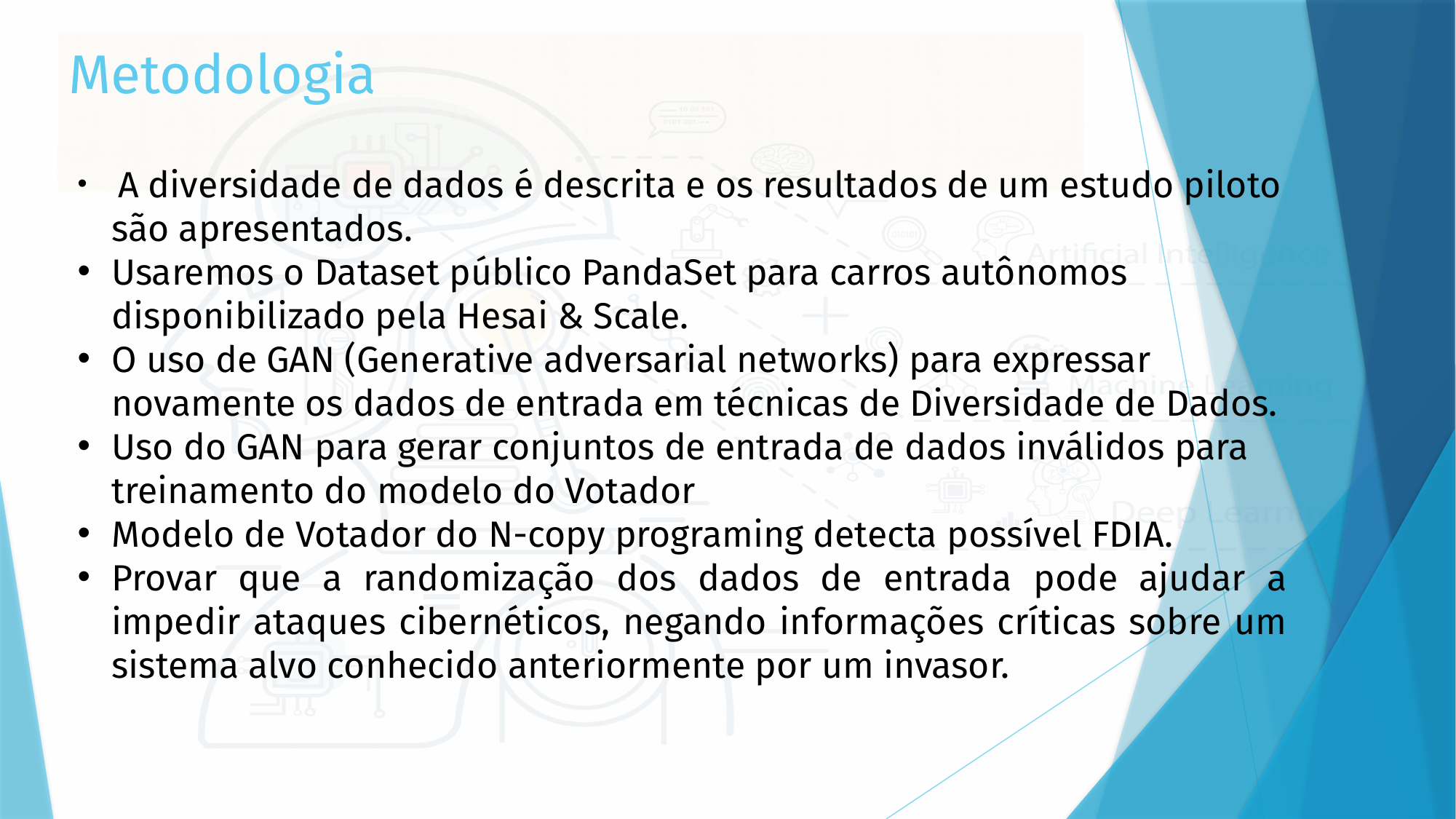

# Metodologia
 A diversidade de dados é descrita e os resultados de um estudo piloto são apresentados.
Usaremos o Dataset público PandaSet para carros autônomos disponibilizado pela Hesai & Scale.
O uso de GAN (Generative adversarial networks) para expressar novamente os dados de entrada em técnicas de Diversidade de Dados.
Uso do GAN para gerar conjuntos de entrada de dados inválidos para treinamento do modelo do Votador
Modelo de Votador do N-copy programing detecta possível FDIA.
Provar que a randomização dos dados de entrada pode ajudar a impedir ataques cibernéticos, negando informações críticas sobre um sistema alvo conhecido anteriormente por um invasor.